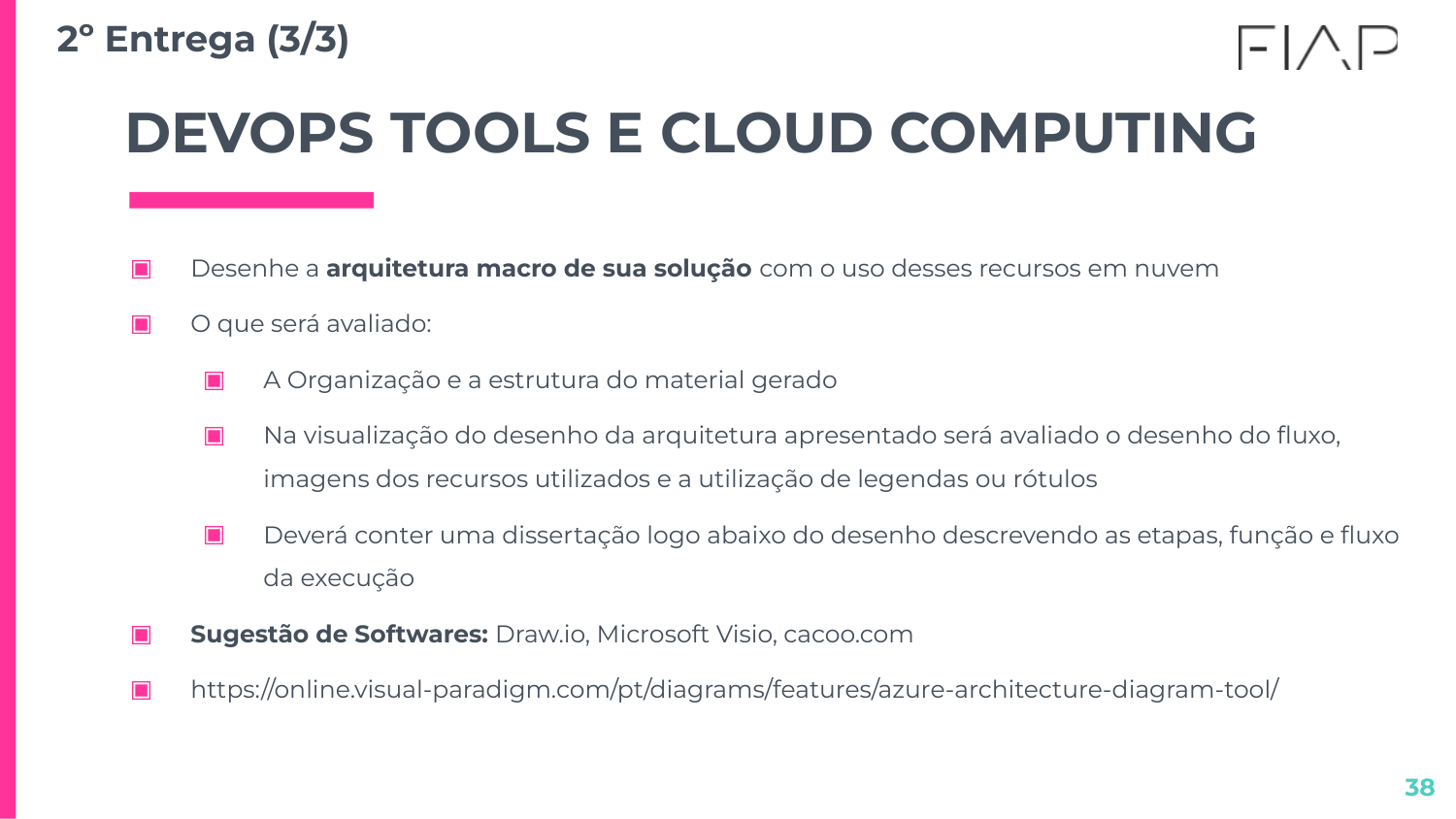

2º Entrega (3/3)
# DEVOPS TOOLS E CLOUD COMPUTING
Desenhe a arquitetura macro de sua solução com o uso desses recursos em nuvem
O que será avaliado:
A Organização e a estrutura do material gerado
Na visualização do desenho da arquitetura apresentado será avaliado o desenho do fluxo, imagens dos recursos utilizados e a utilização de legendas ou rótulos
Deverá conter uma dissertação logo abaixo do desenho descrevendo as etapas, função e fluxo da execução
Sugestão de Softwares: Draw.io, Microsoft Visio, cacoo.com
https://online.visual-paradigm.com/pt/diagrams/features/azure-architecture-diagram-tool/
38